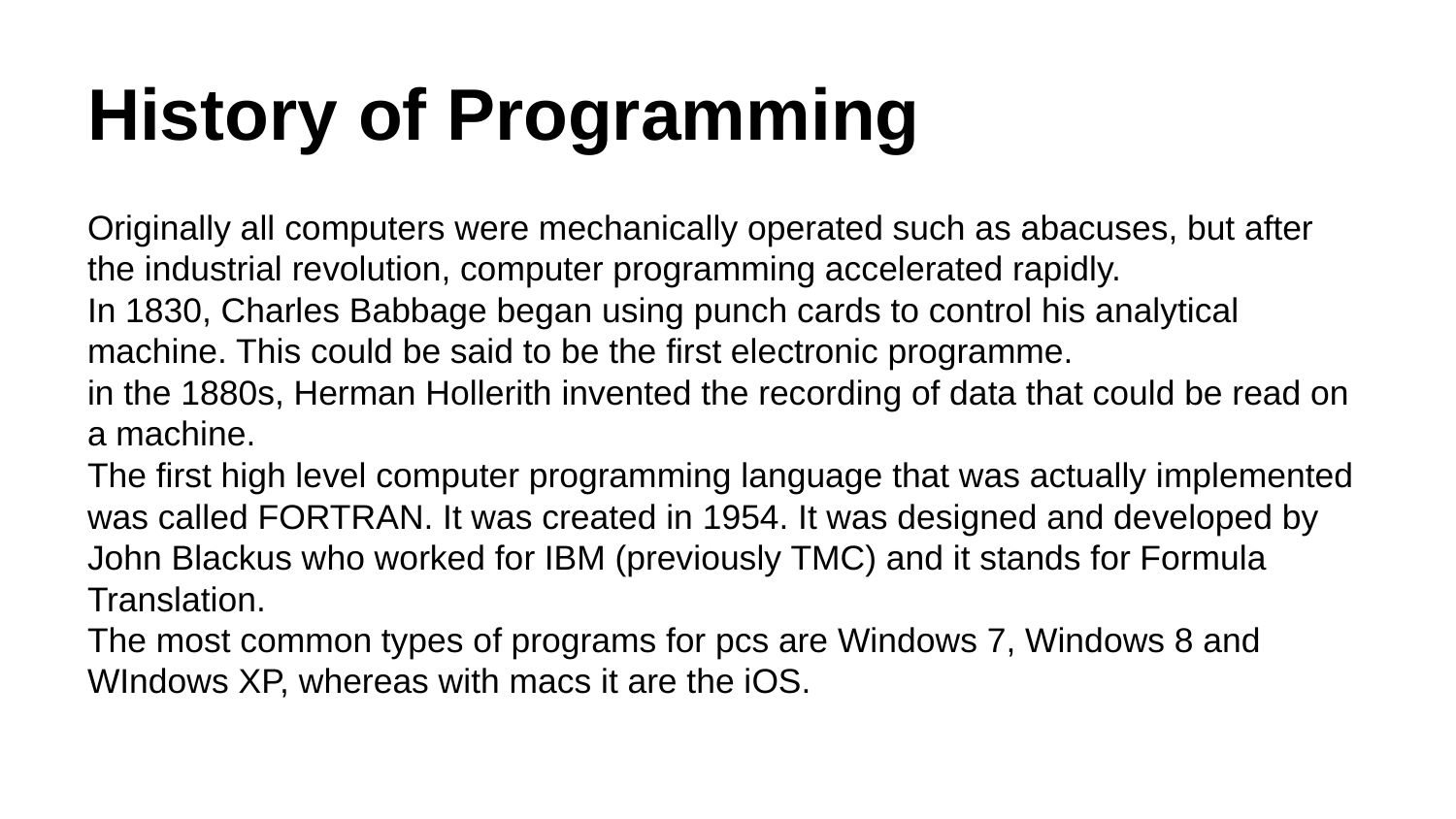

# History of Programming
Originally all computers were mechanically operated such as abacuses, but after the industrial revolution, computer programming accelerated rapidly.
In 1830, Charles Babbage began using punch cards to control his analytical machine. This could be said to be the first electronic programme.
in the 1880s, Herman Hollerith invented the recording of data that could be read on a machine.
The first high level computer programming language that was actually implemented was called FORTRAN. It was created in 1954. It was designed and developed by John Blackus who worked for IBM (previously TMC) and it stands for Formula Translation.
The most common types of programs for pcs are Windows 7, Windows 8 and WIndows XP, whereas with macs it are the iOS.